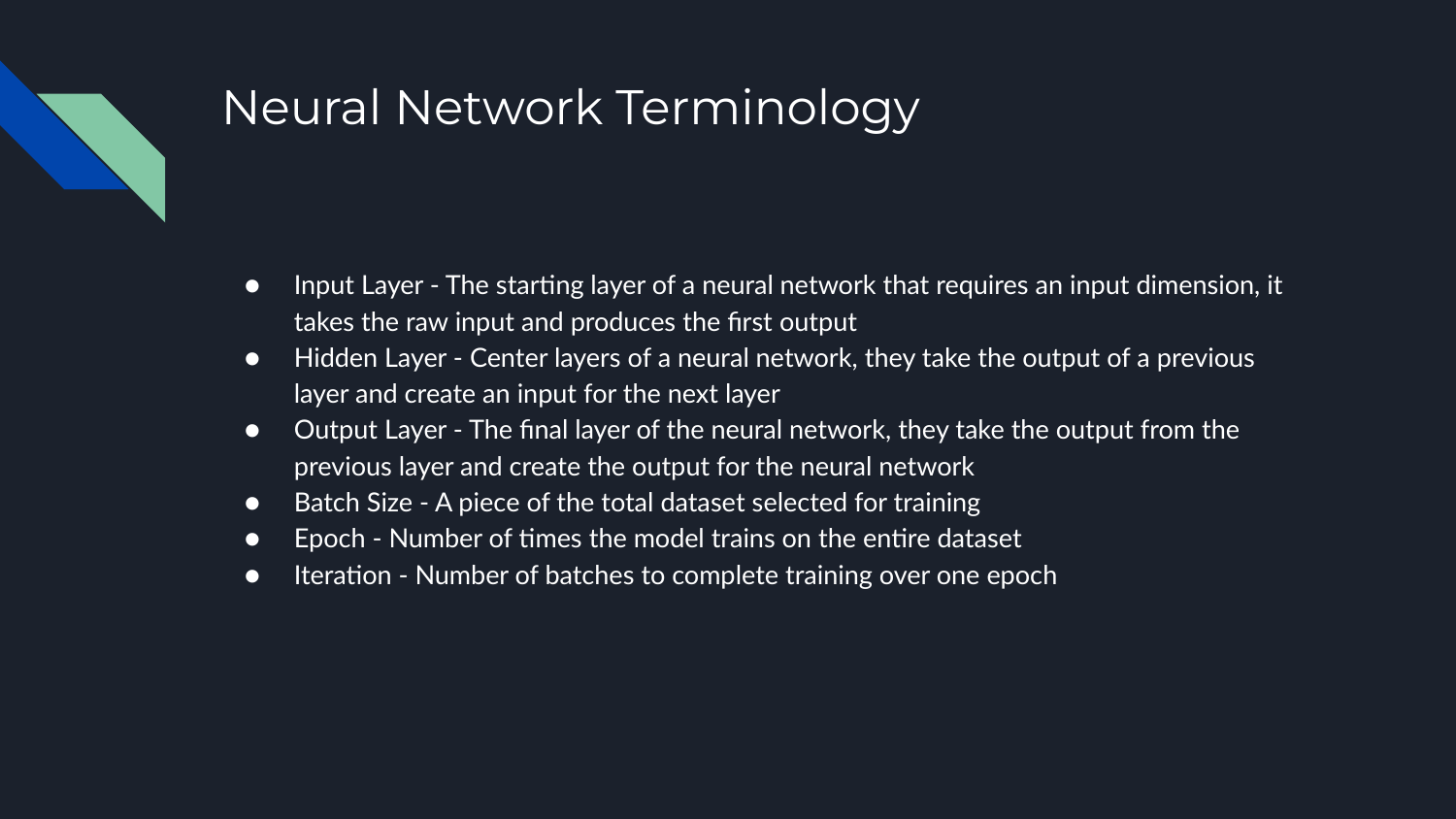

# Neural Network Terminology
Input Layer - The starting layer of a neural network that requires an input dimension, it takes the raw input and produces the first output
Hidden Layer - Center layers of a neural network, they take the output of a previous layer and create an input for the next layer
Output Layer - The final layer of the neural network, they take the output from the previous layer and create the output for the neural network
Batch Size - A piece of the total dataset selected for training
Epoch - Number of times the model trains on the entire dataset
Iteration - Number of batches to complete training over one epoch